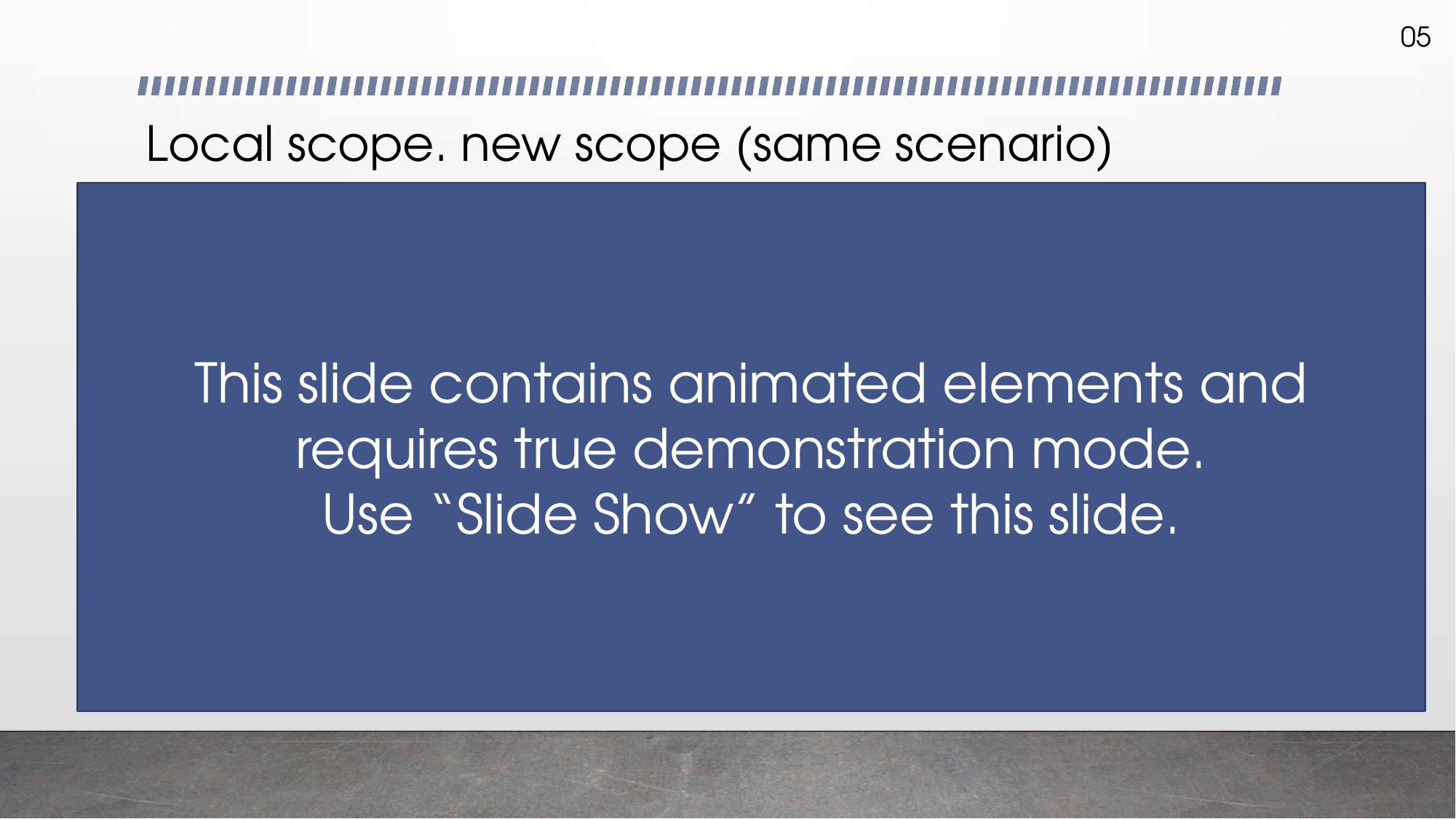

05
# Local scope. new scope (same scenario)
This slide contains animated elements and requires true demonstration mode.
Use “Slide Show” to see this slide.
Global scope
Scenario: sc1
Given new scope
Local scope1
And new scope
Local scope2